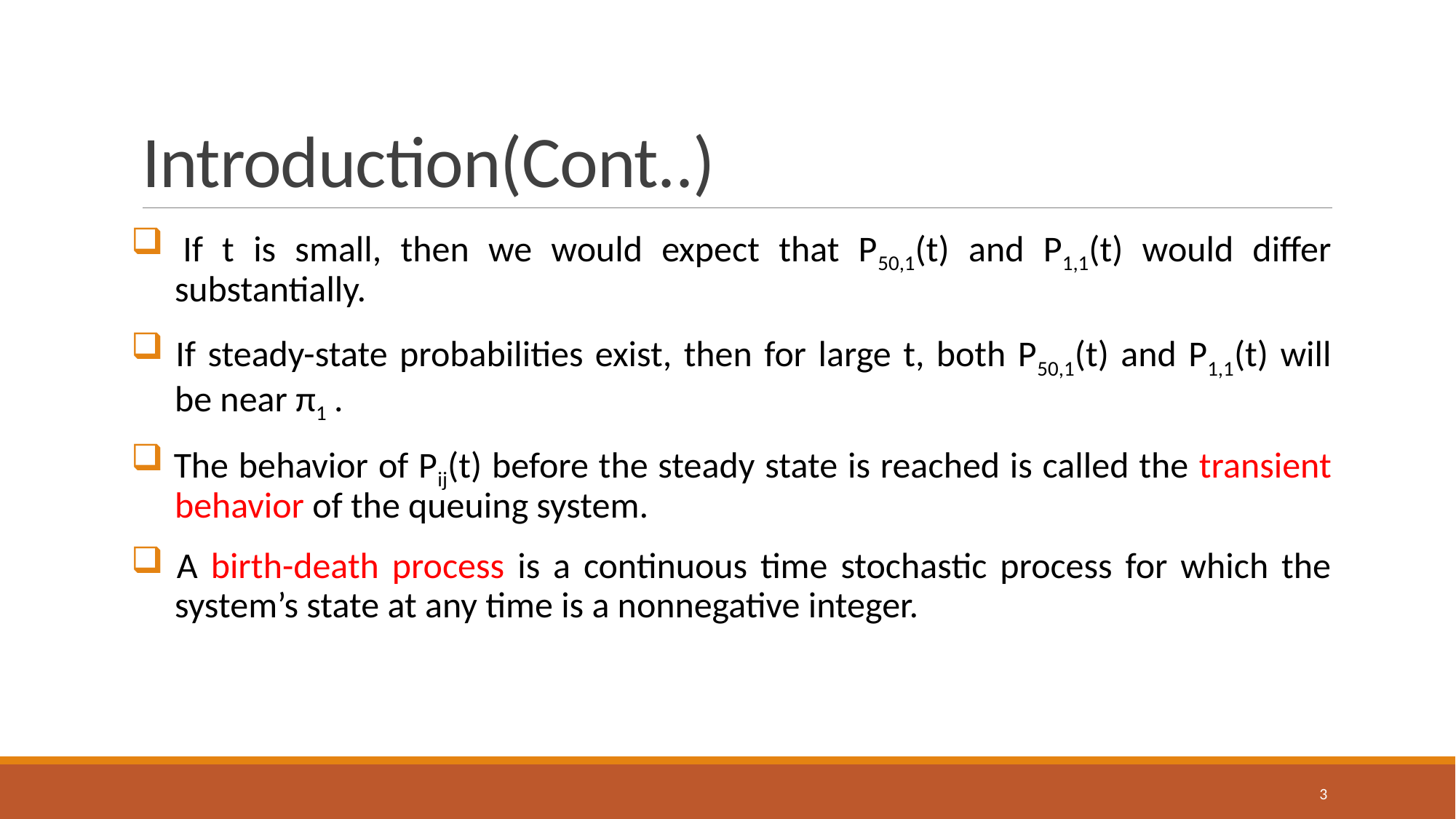

# Introduction(Cont..)
 If t is small, then we would expect that P50,1(t) and P1,1(t) would differ
    substantially.
 If steady-state probabilities exist, then for large t, both P50,1(t) and P1,1(t) will
    be near π1 .
 The behavior of Pij(t) before the steady state is reached is called the transient
    behavior of the queuing system.
 A birth-death process is a continuous time stochastic process for which the
    system’s state at any time is a nonnegative integer.

3